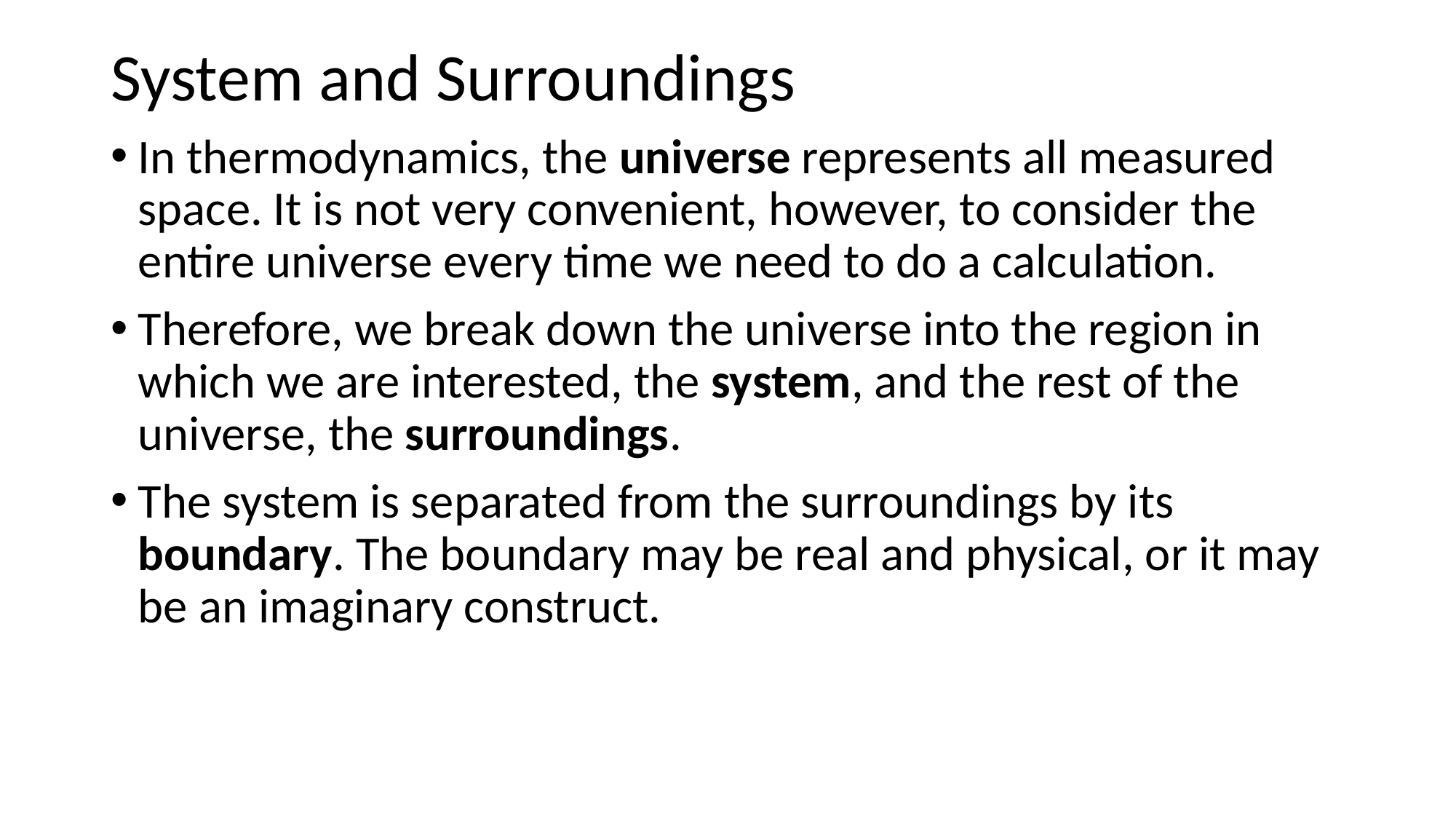

# System and Surroundings
In thermodynamics, the universe represents all measured space. It is not very convenient, however, to consider the entire universe every time we need to do a calculation.
Therefore, we break down the universe into the region in which we are interested, the system, and the rest of the universe, the surroundings.
The system is separated from the surroundings by its boundary. The boundary may be real and physical, or it may be an imaginary construct.